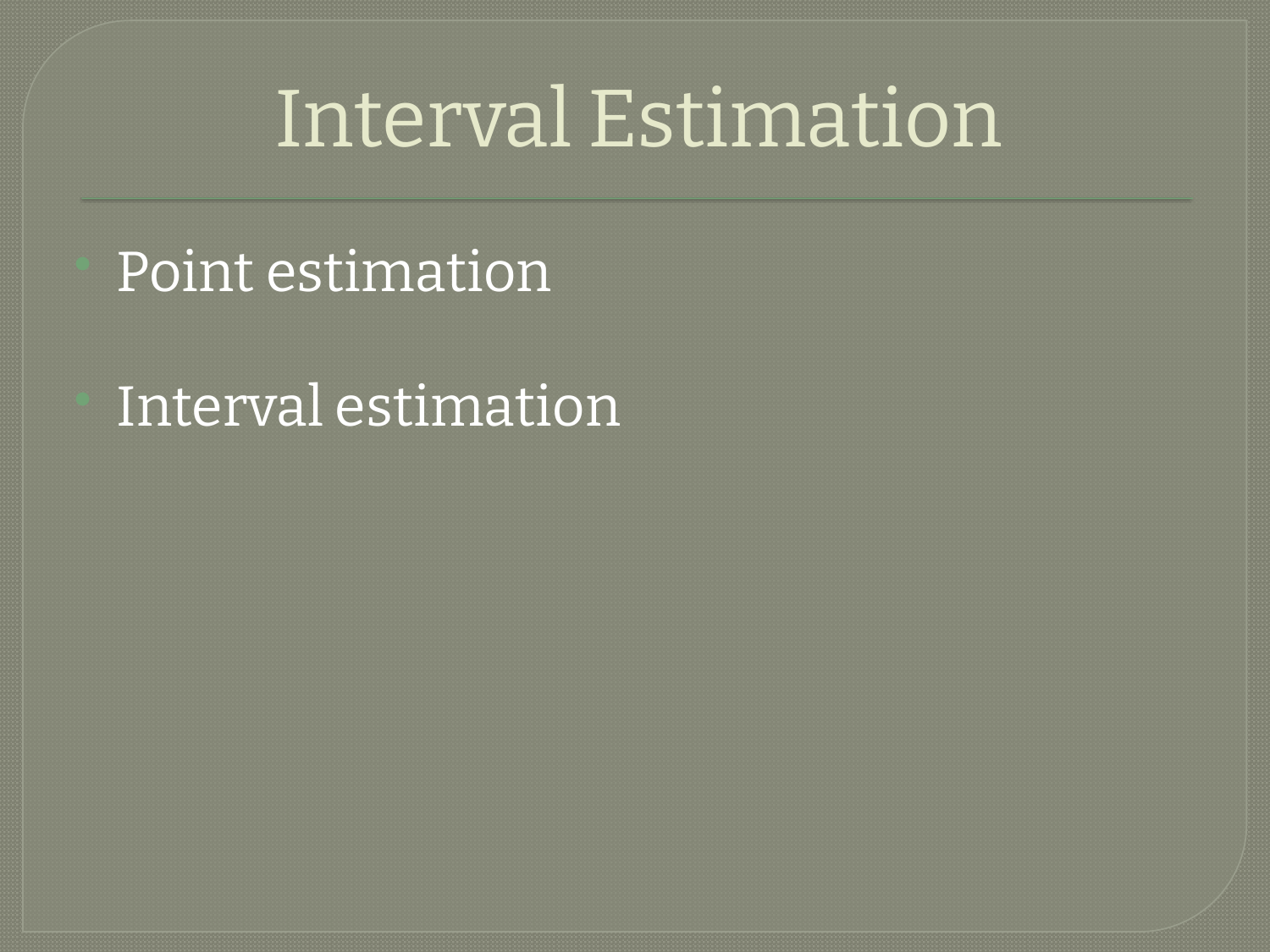

# Interval Estimation
Point estimation

Interval estimation